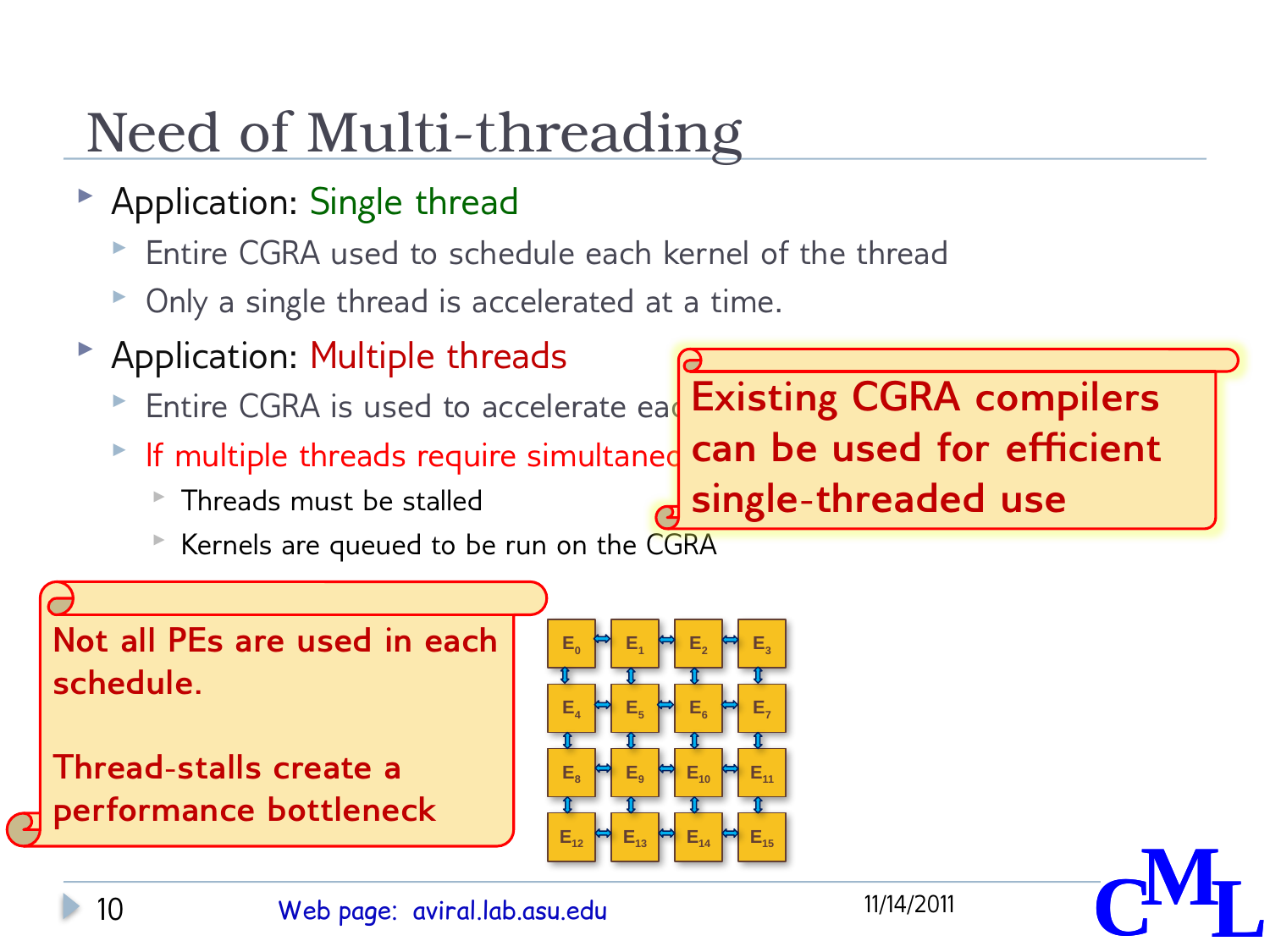

# Need of Multi-threading
Application: Single thread
Entire CGRA used to schedule each kernel of the thread
Only a single thread is accelerated at a time.
Application: Multiple threads
Entire CGRA is used to accelerate each individual kernel
If multiple threads require simultaneous acceleration
Threads must be stalled
Kernels are queued to be run on the CGRA
Existing CGRA compilers can be used for efficient single-threaded use
Not all PEs are used in each schedule.

Thread-stalls create a performance bottleneck
S3

S2

S1

E0
E1
E2
E3

E4
E5
E6
E7

E8
E9
E10
E11

E12
E13
E14
E15

11/14/2011
10